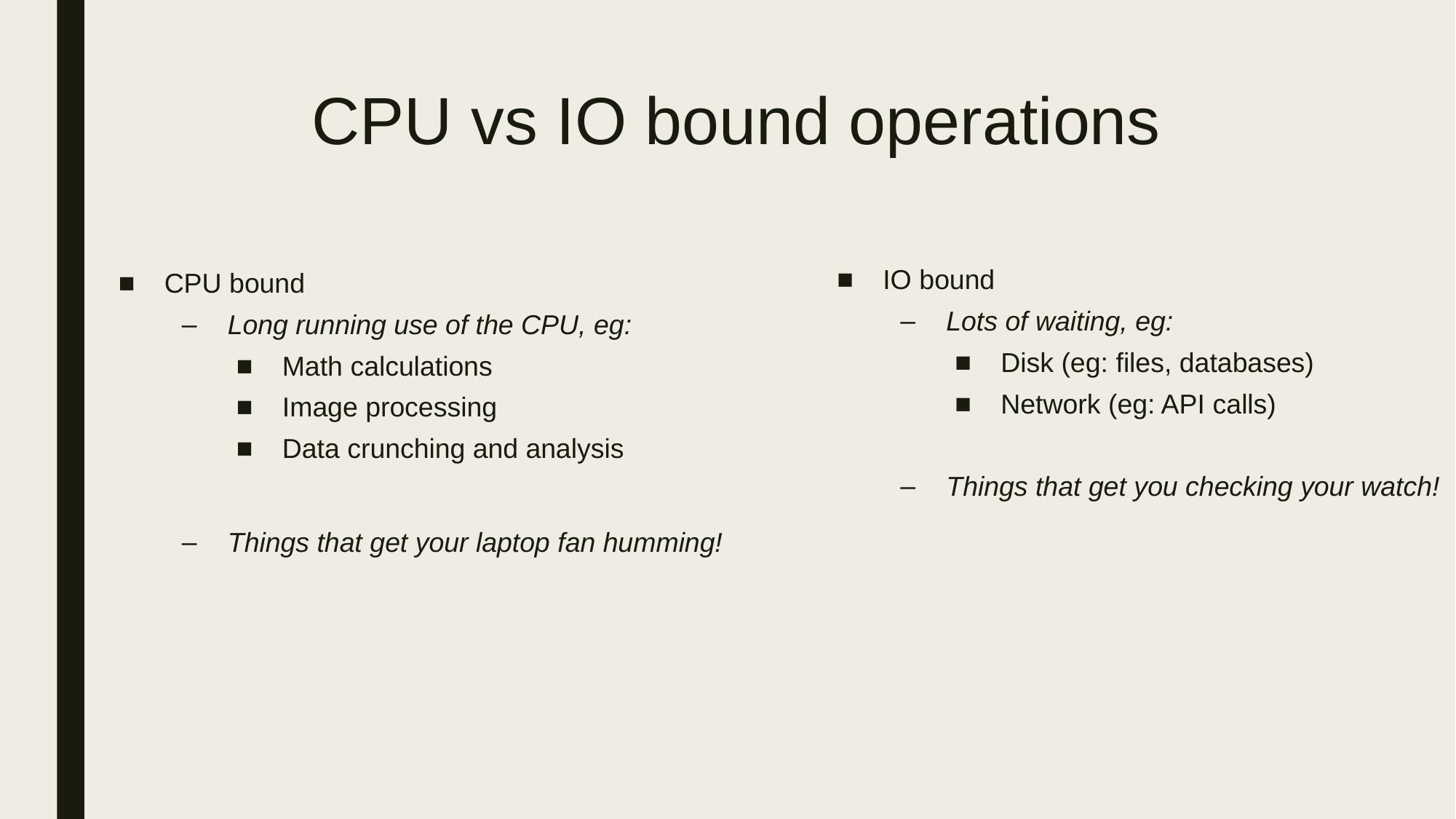

# CPU vs IO bound operations
IO bound
Lots of waiting, eg:
Disk (eg: files, databases)
Network (eg: API calls)

Things that get you checking your watch!

CPU bound
Long running use of the CPU, eg:
Math calculations
Image processing
Data crunching and analysis

Things that get your laptop fan humming!